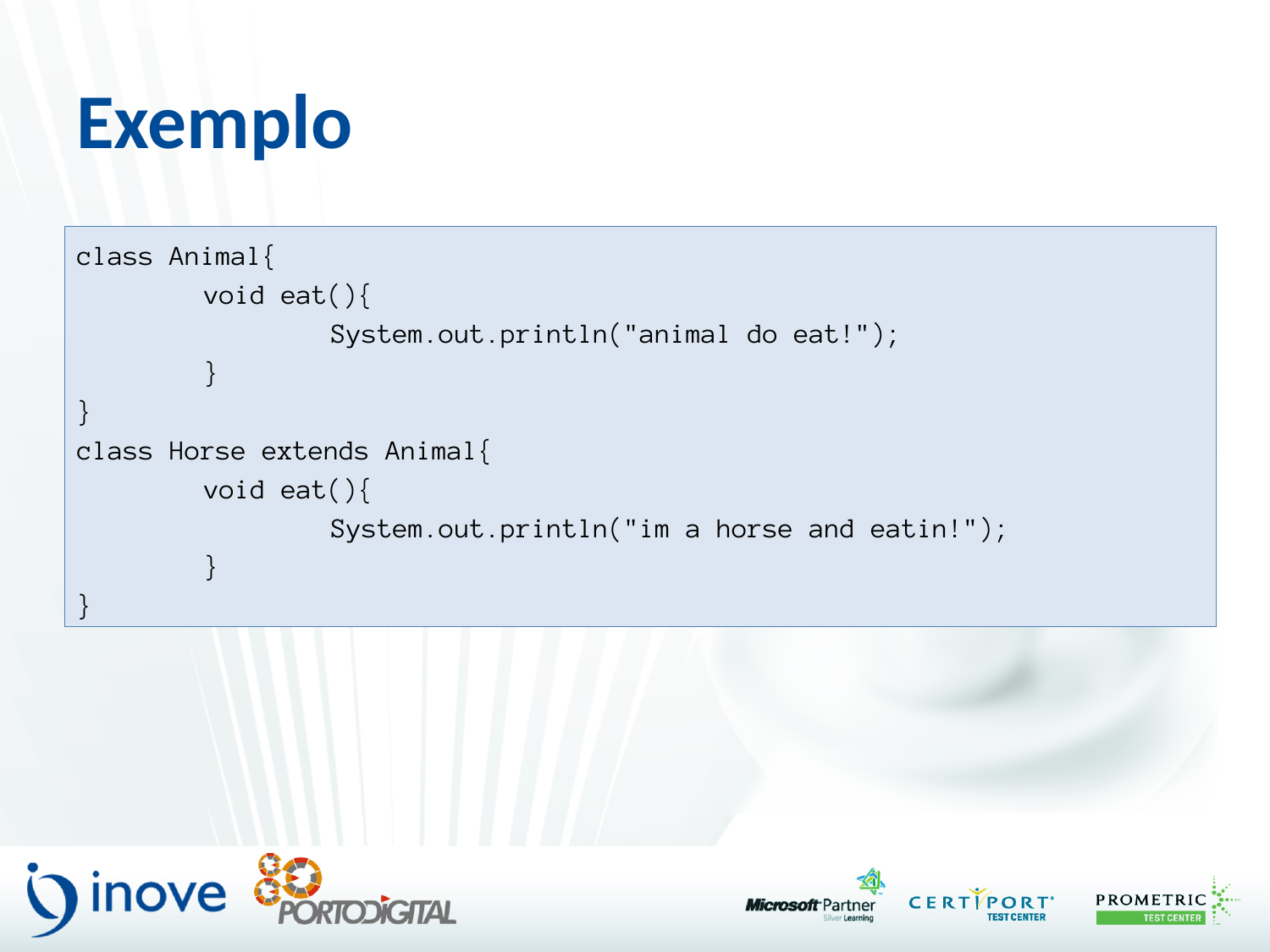

# Exemplo

class Animal{
	void eat(){
		System.out.println("animal do eat!");
	}
}
class Horse extends Animal{
	void eat(){
		System.out.println("im a horse and eatin!");
	}
}